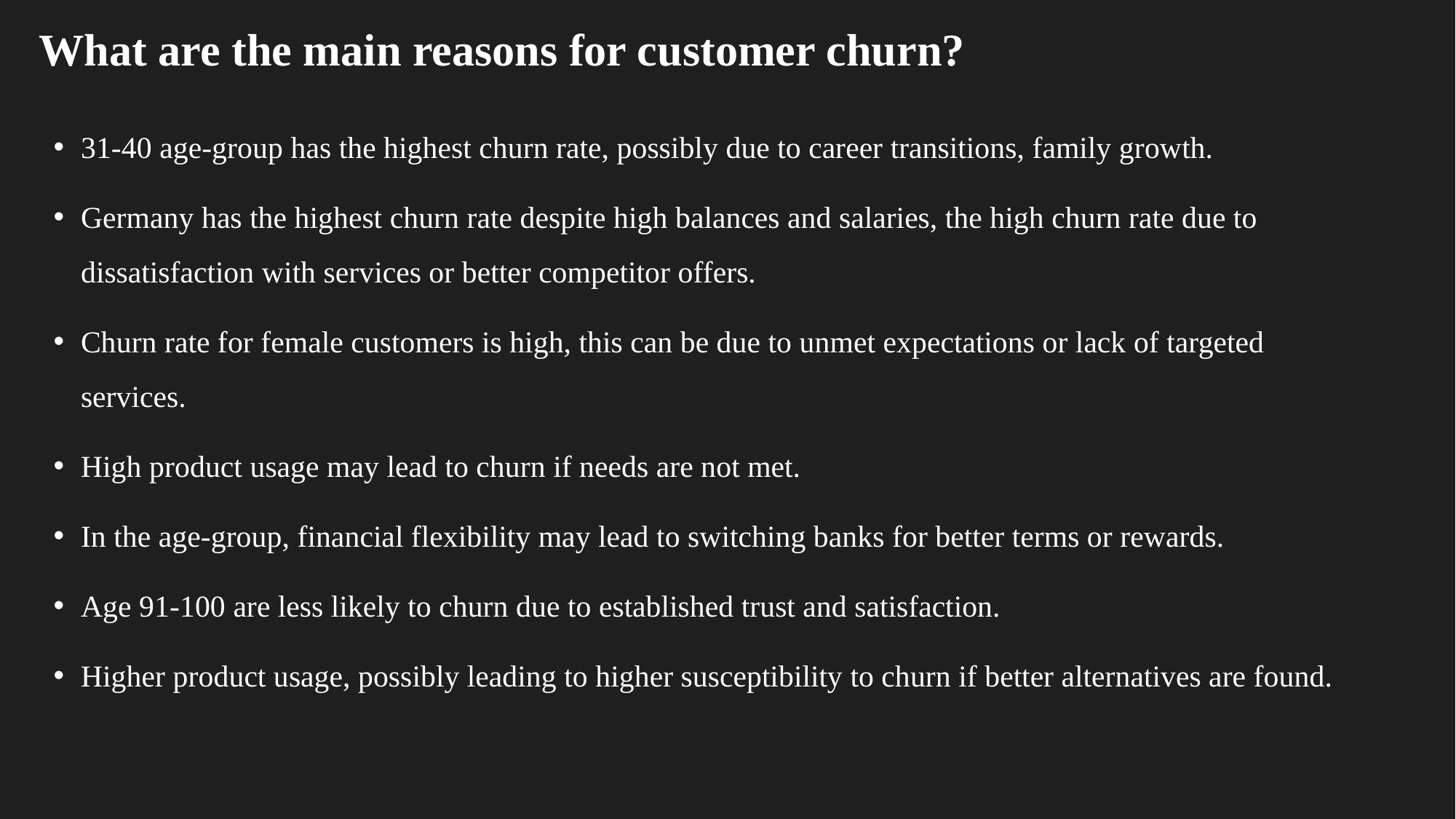

# What are the main reasons for customer churn?
31-40 age-group has the highest churn rate, possibly due to career transitions, family growth.
Germany has the highest churn rate despite high balances and salaries, the high churn rate due to dissatisfaction with services or better competitor offers.
Churn rate for female customers is high, this can be due to unmet expectations or lack of targeted services.
High product usage may lead to churn if needs are not met.
In the age-group, financial flexibility may lead to switching banks for better terms or rewards.
Age 91-100 are less likely to churn due to established trust and satisfaction.
Higher product usage, possibly leading to higher susceptibility to churn if better alternatives are found.